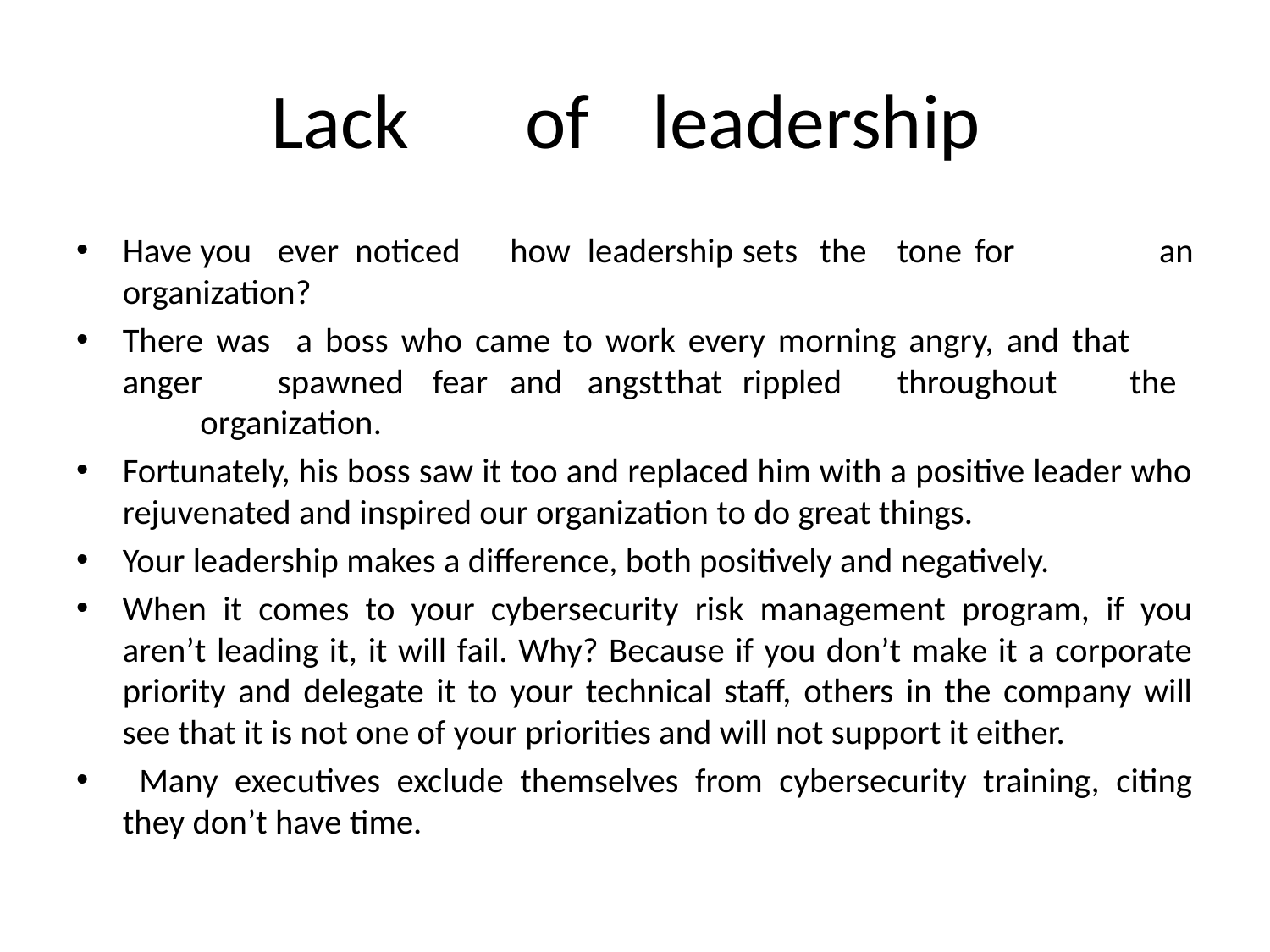

# Lack	of	leadership
Have	you	ever	noticed	how	leadership	sets	the	tone	for an organization?
There was  a boss who came to work every morning angry, and that	anger	spawned	fear	and	angst	that	rippled	throughout	the	organization.
Fortunately, his boss saw it too and replaced him with a positive leader who rejuvenated and inspired our organization to do great things.
Your leadership makes a difference, both positively and negatively.
When it comes to your cybersecurity risk management program, if you aren’t leading it, it will fail. Why? Because if you don’t make it a corporate priority and delegate it to your technical staff, others in the company will see that it is not one of your priorities and will not support it either.
 Many executives exclude themselves from cybersecurity training, citing they don’t have time.